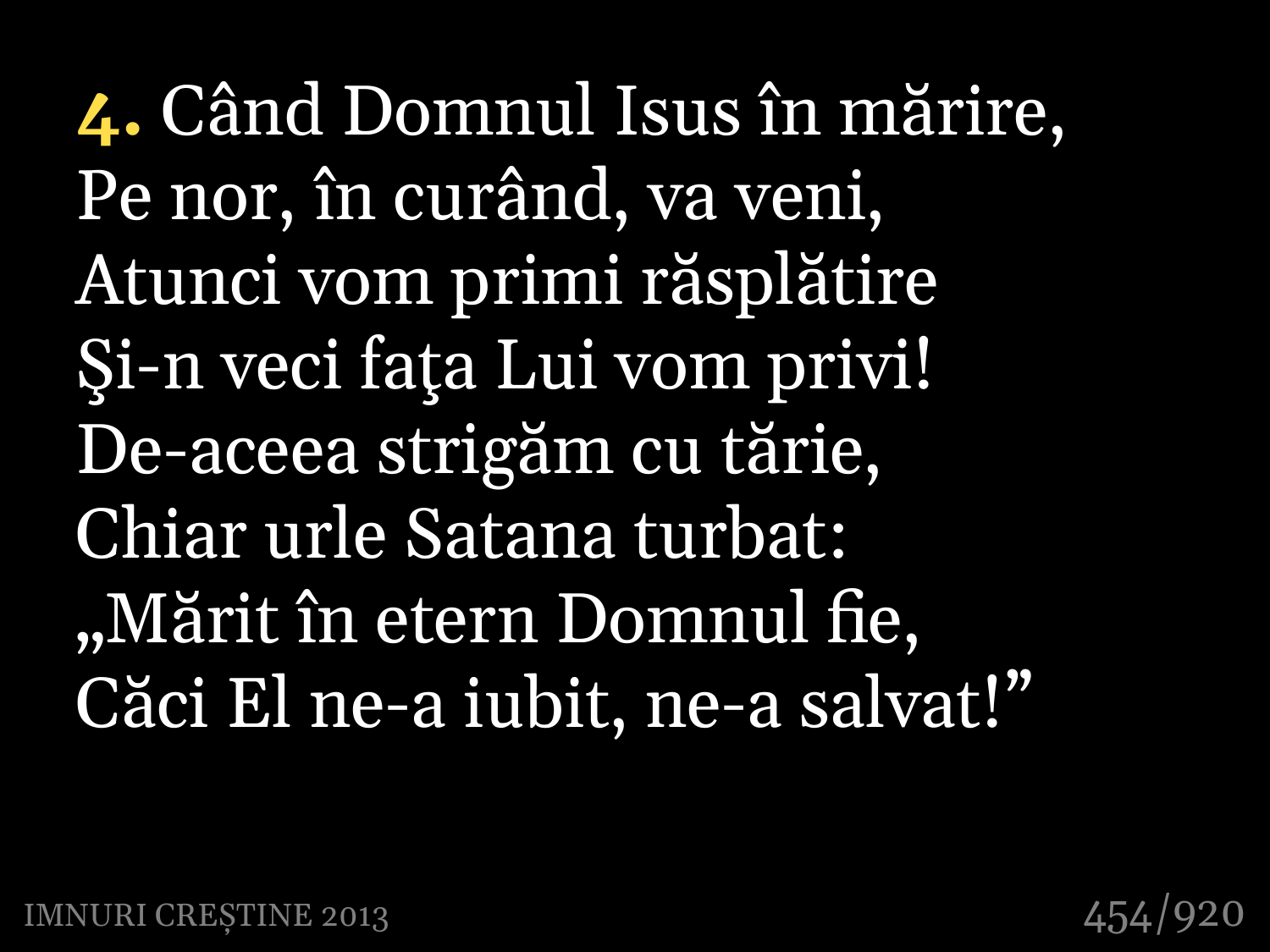

4. Când Domnul Isus în mărire,
Pe nor, în curând, va veni,
Atunci vom primi răsplătire
Şi-n veci faţa Lui vom privi!
De-aceea strigăm cu tărie,
Chiar urle Satana turbat:
„Mărit în etern Domnul fie,
Căci El ne-a iubit, ne-a salvat!”
454/920
IMNURI CREȘTINE 2013